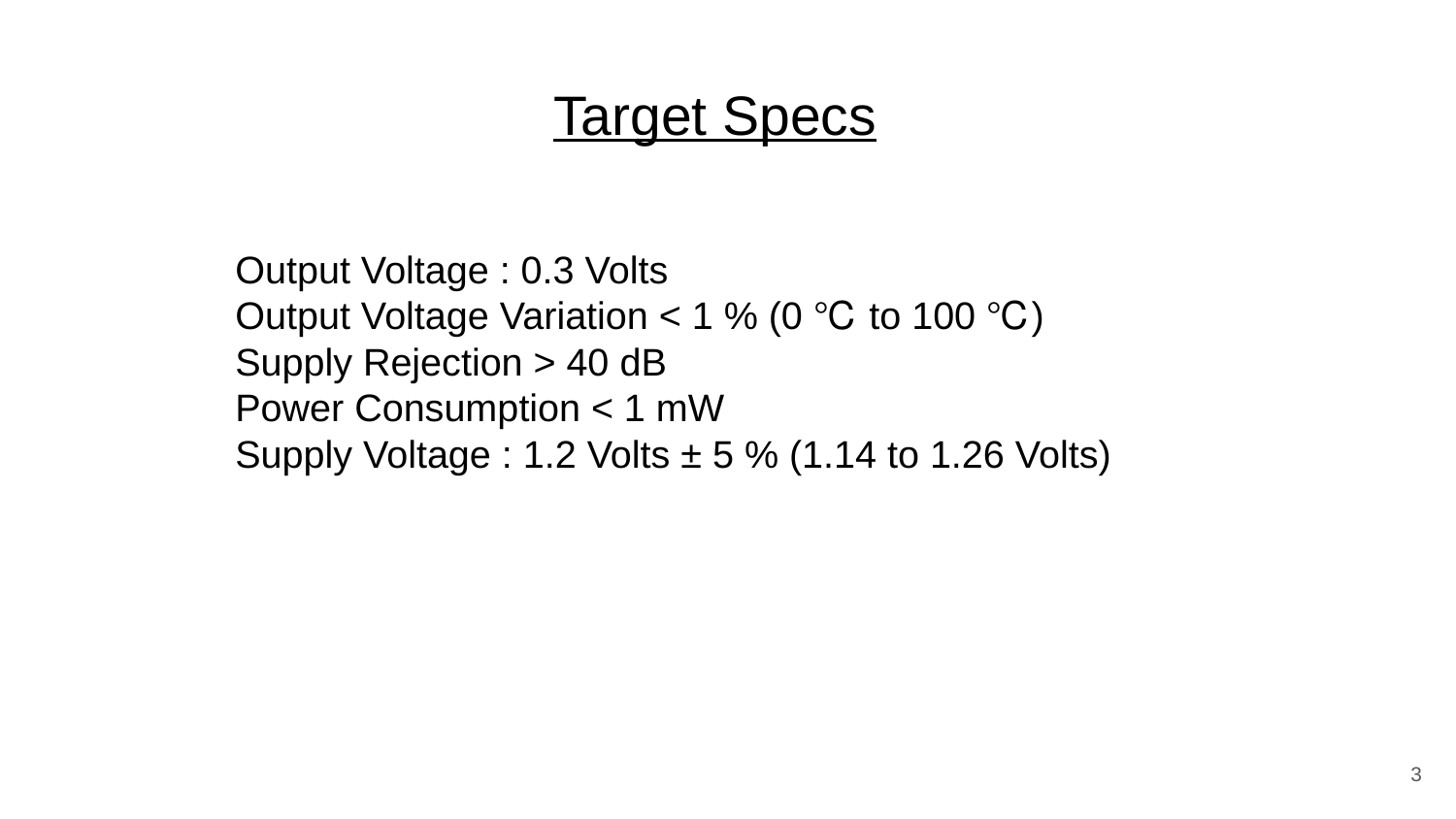

# Target Specs
Output Voltage : 0.3 Volts
Output Voltage Variation < 1 % (0 ℃ to 100 ℃)
Supply Rejection > 40 dB
Power Consumption < 1 mW
Supply Voltage : 1.2 Volts ± 5 % (1.14 to 1.26 Volts)

3